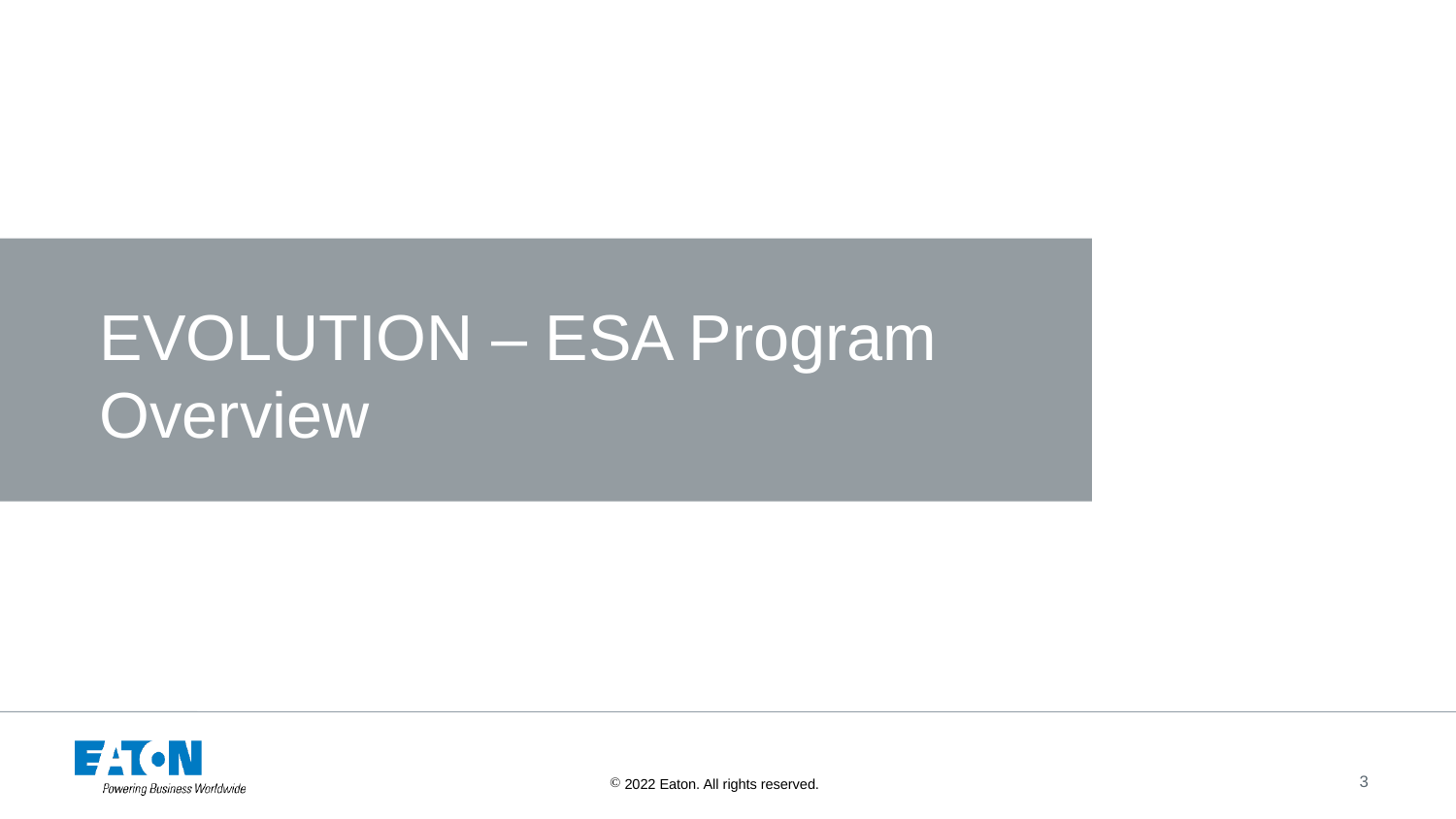

# EVOLUTION – ESA Program Overview
3